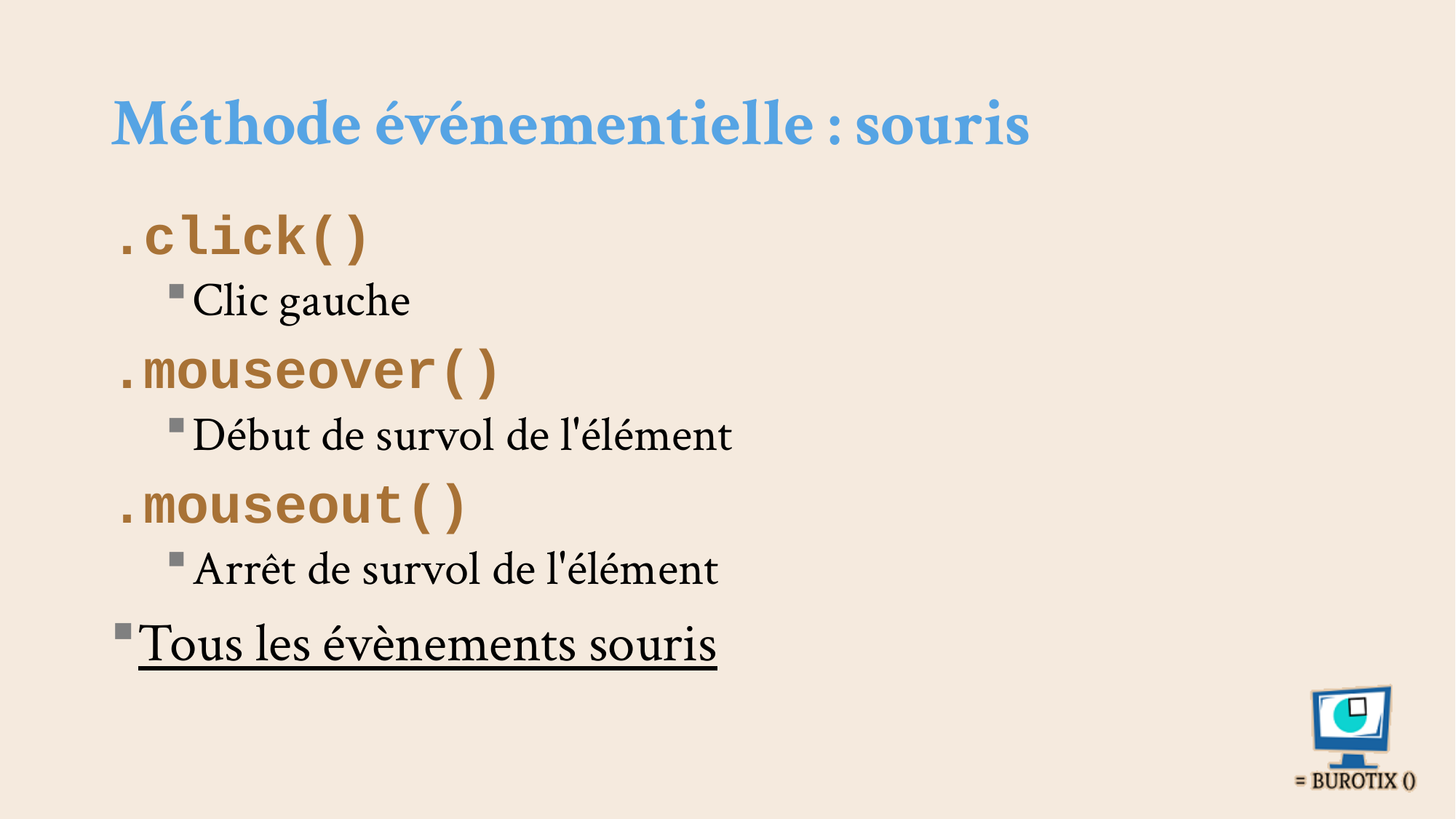

# Méthode événementielle : souris
.click()
Clic gauche
.mouseover()
Début de survol de l'élément
.mouseout()
Arrêt de survol de l'élément
Tous les évènements souris